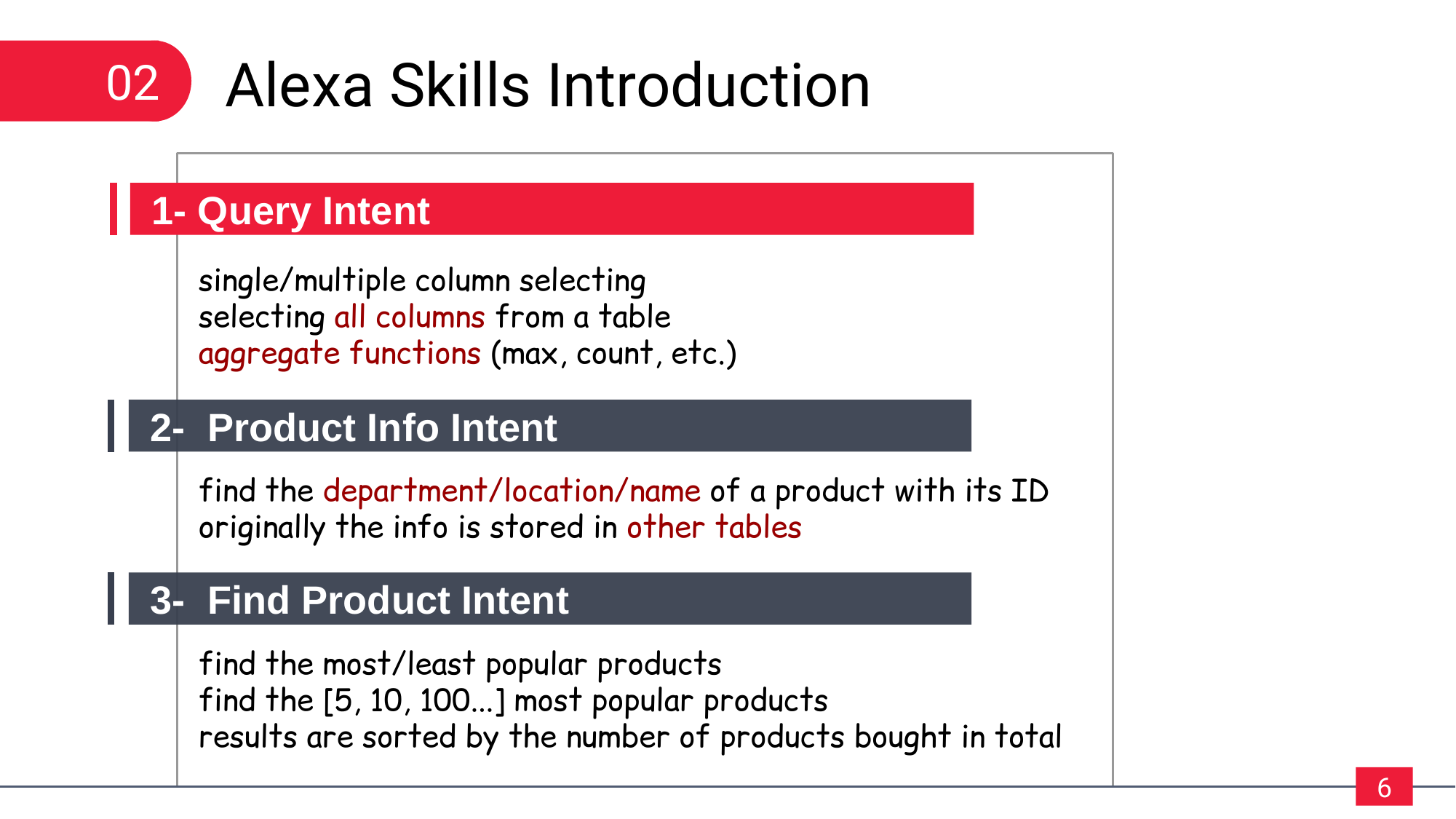

02
Alexa Skills Introduction

 1- Query Intent
single/multiple column selecting
selecting all columns from a table
aggregate functions (max, count, etc.)
 2-  Product Info Intent
find the department/location/name of a product with its ID
originally the info is stored in other tables
 3-  Find Product Intent
find the most/least popular products
find the [5, 10, 100...] most popular products
results are sorted by the number of products bought in total
6